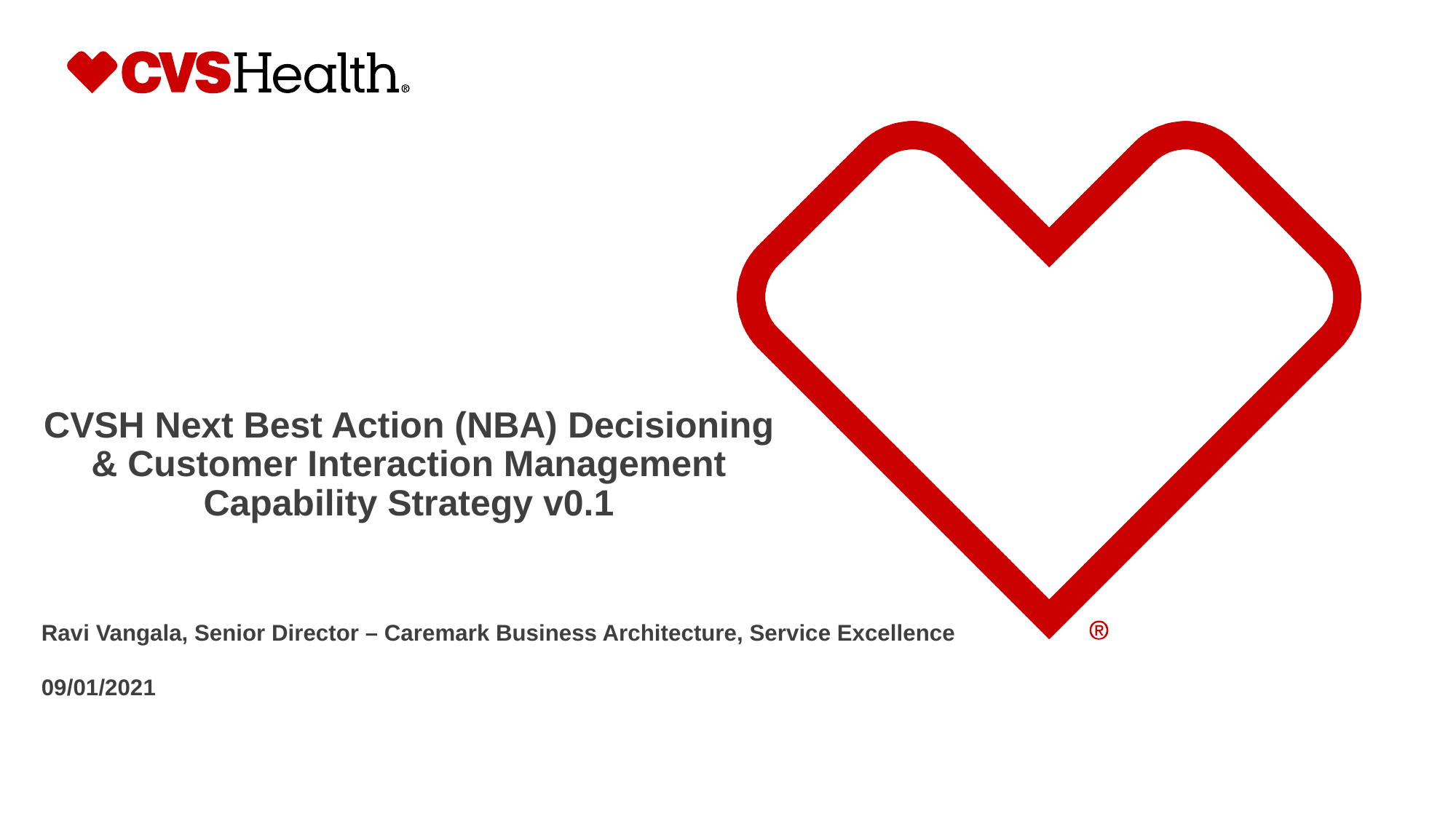

# CVSH Next Best Action (NBA) Decisioning & Customer Interaction Management Capability Strategy v0.1
Ravi Vangala, Senior Director – Caremark Business Architecture, Service Excellence
09/01/2021